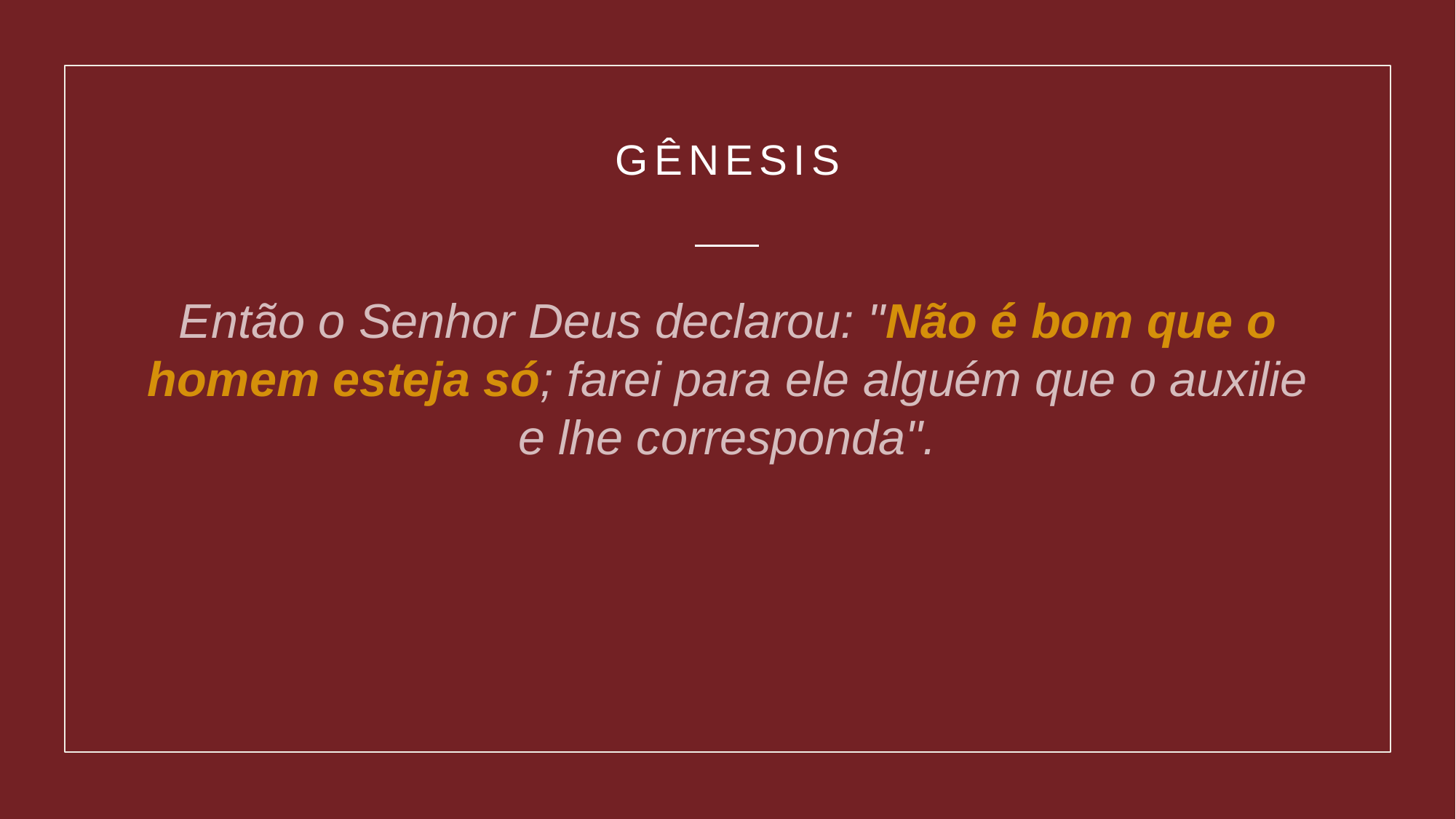

# Gênesis
Então o Senhor Deus declarou: "Não é bom que o homem esteja só; farei para ele alguém que o auxilie e lhe corresponda".